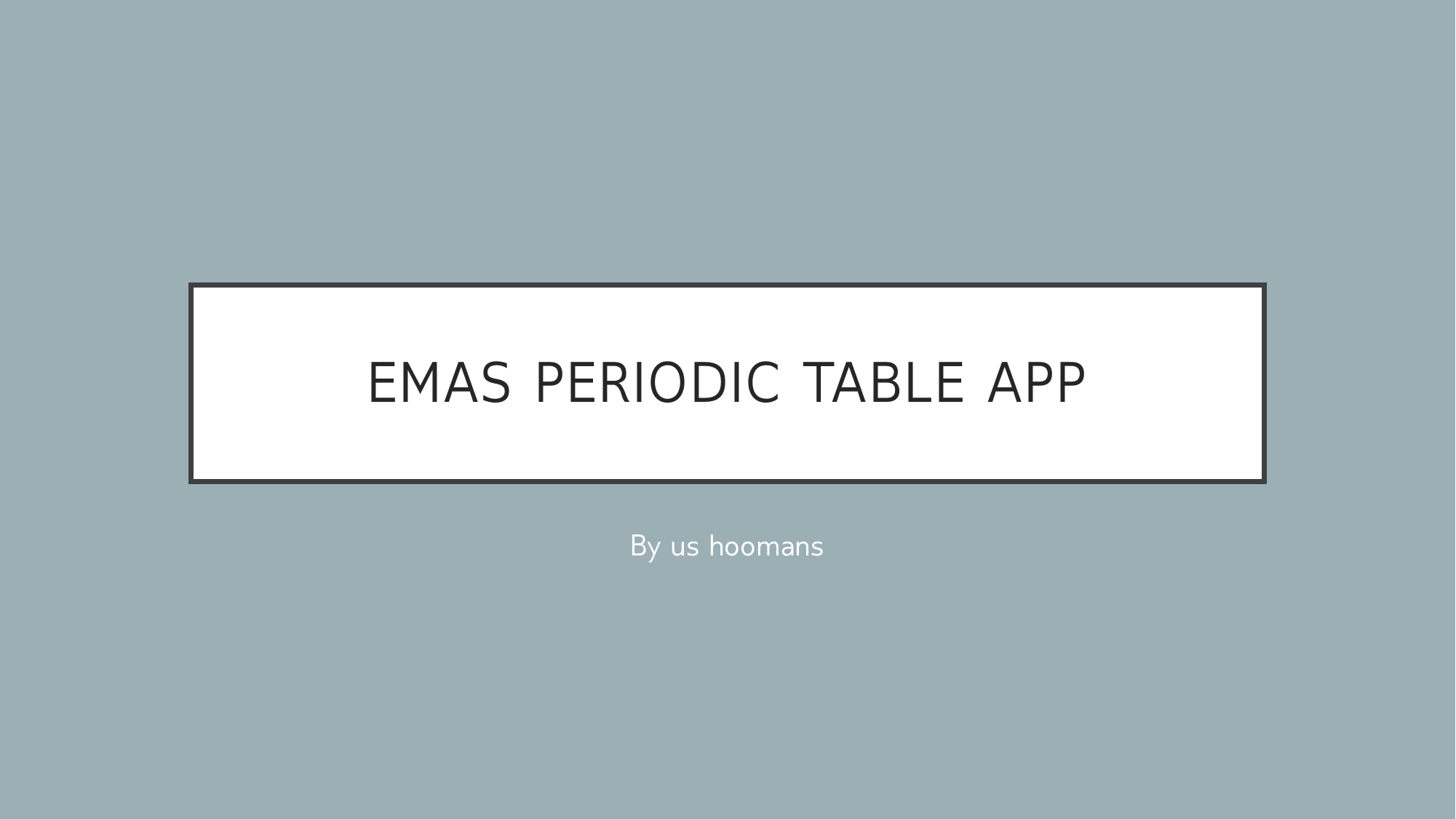

# EMAS PERIODIC TABLE APP
By us hoomans